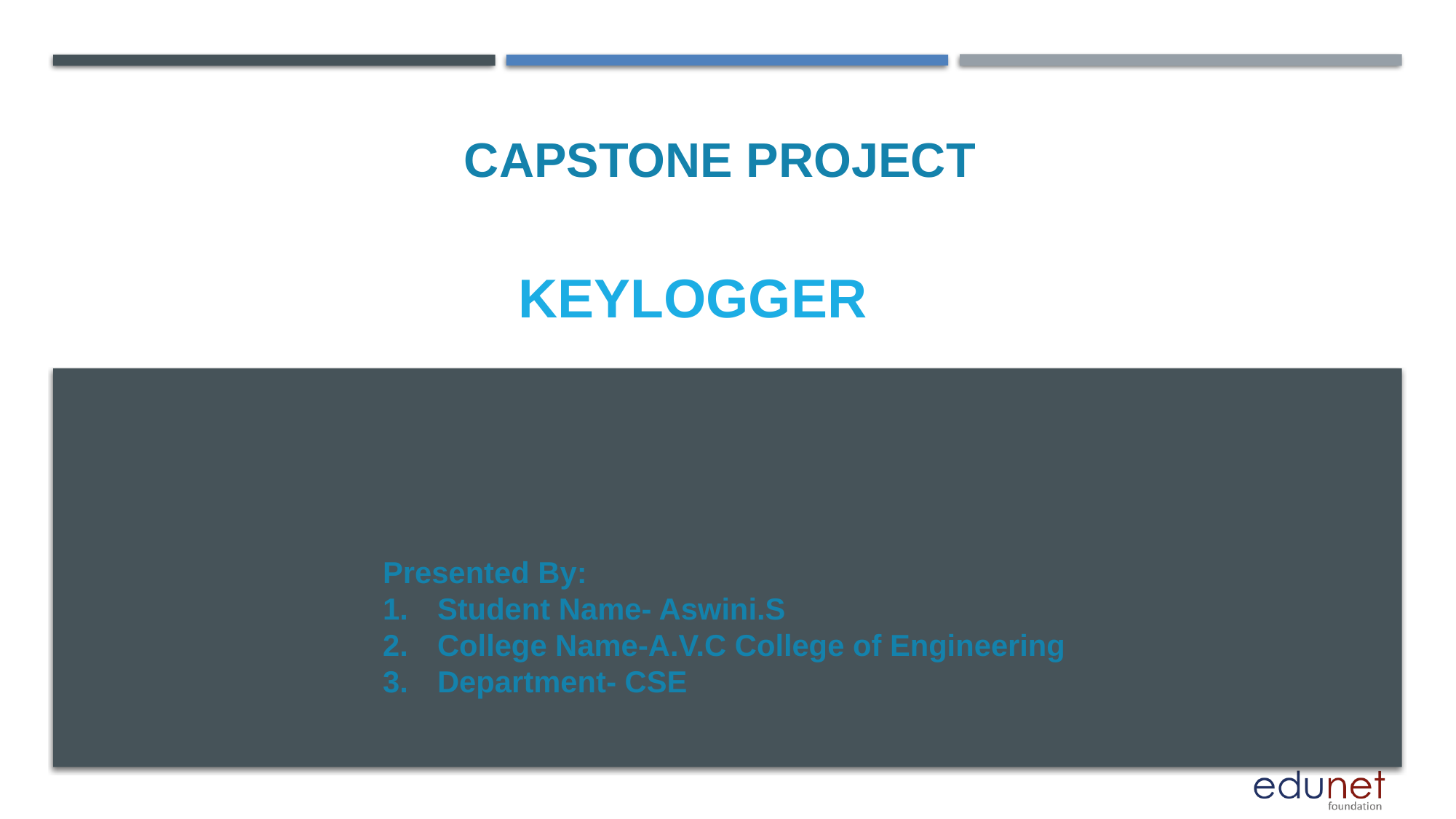

CAPSTONE PROJECT
KEYLOGGER
Presented By:
Student Name- Aswini.S
College Name-A.V.C College of Engineering
Department- CSE